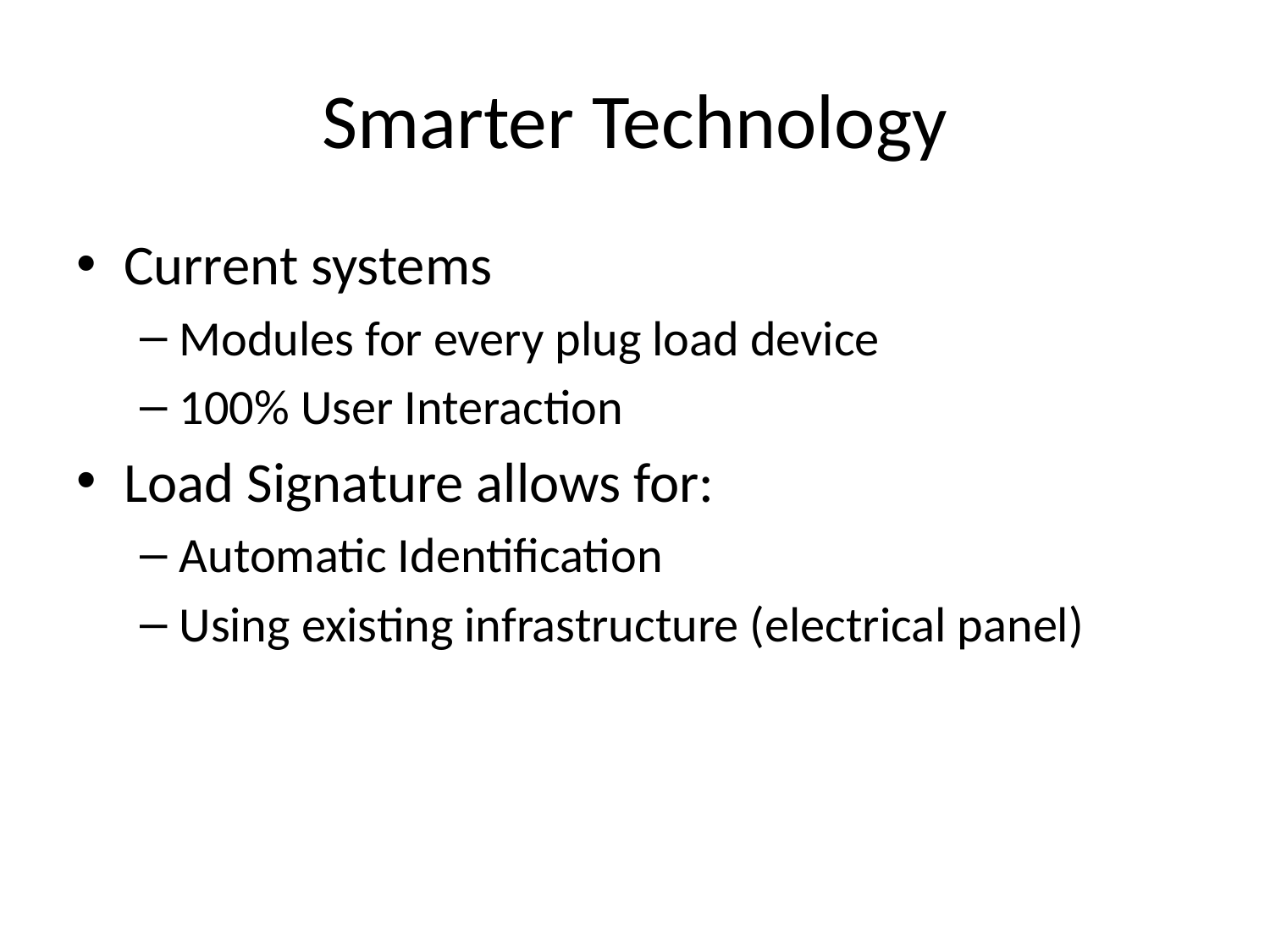

# Smarter Technology
Current systems
Modules for every plug load device
100% User Interaction
Load Signature allows for:
Automatic Identification
Using existing infrastructure (electrical panel)